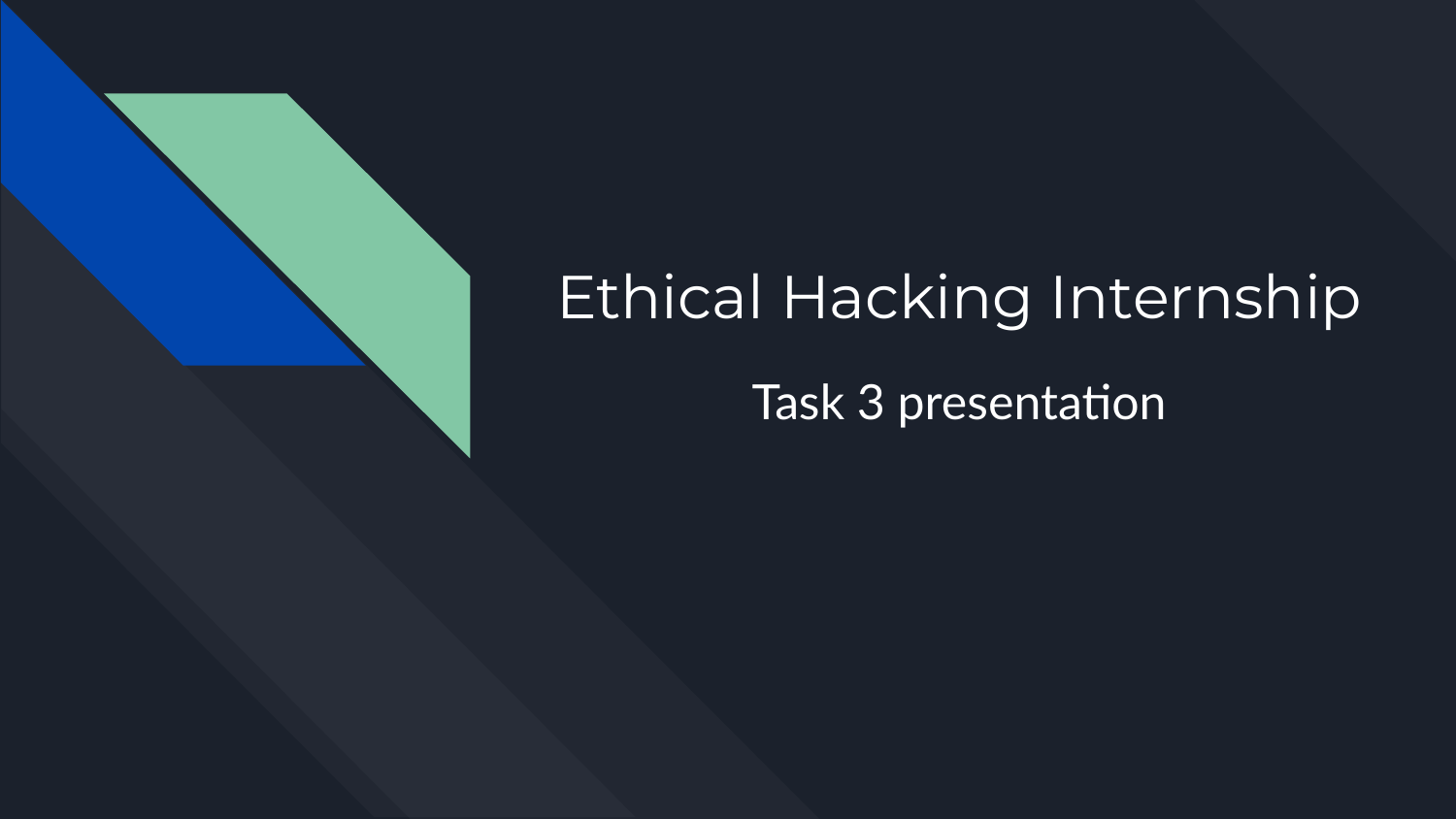

# Ethical Hacking Internship
Task 3 presentation